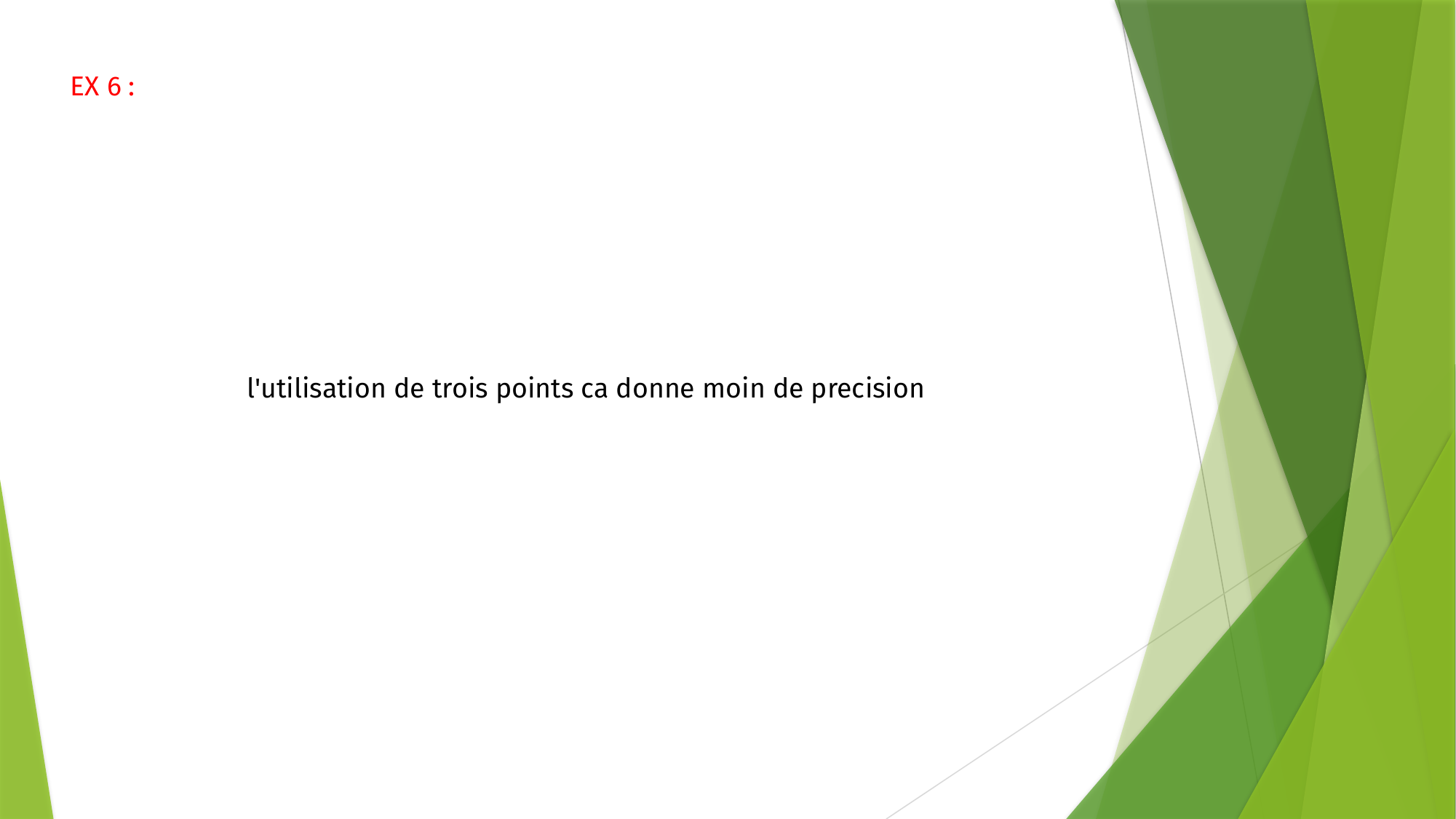

EX 6 :
l'utilisation de trois points ca donne moin de precision